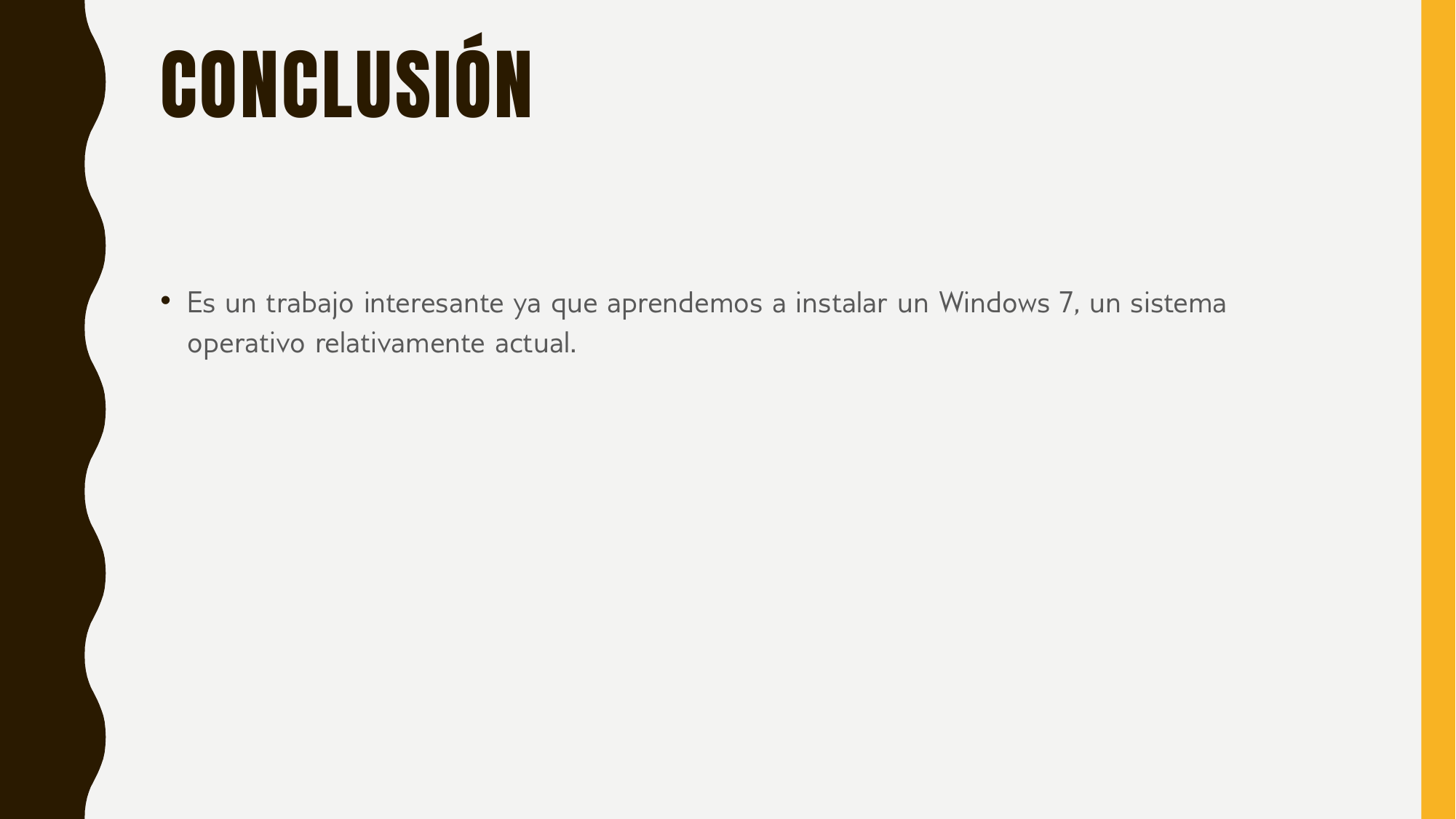

# CONCLUSIÓN
Es un trabajo interesante ya que aprendemos a instalar un Windows 7, un sistema operativo relativamente actual.